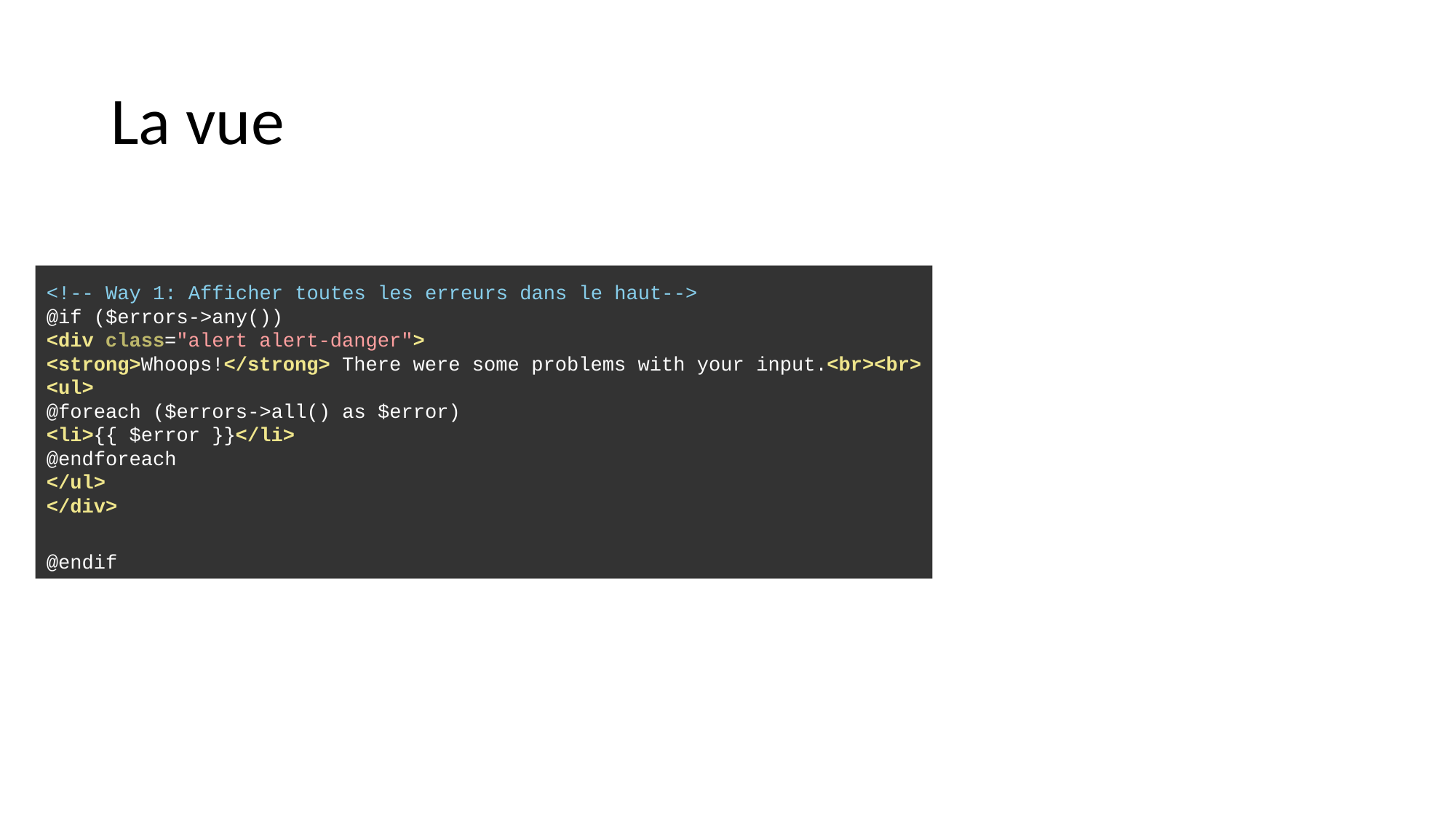

# La vue

<!-- Way 1: Afficher toutes les erreurs dans le haut-->
@if ($errors->any())
<div class="alert alert-danger">
<strong>Whoops!</strong> There were some problems with your input.<br><br>
<ul>
@foreach ($errors->all() as $error)
<li>{{ $error }}</li>
@endforeach
</ul>
</div>

@endif